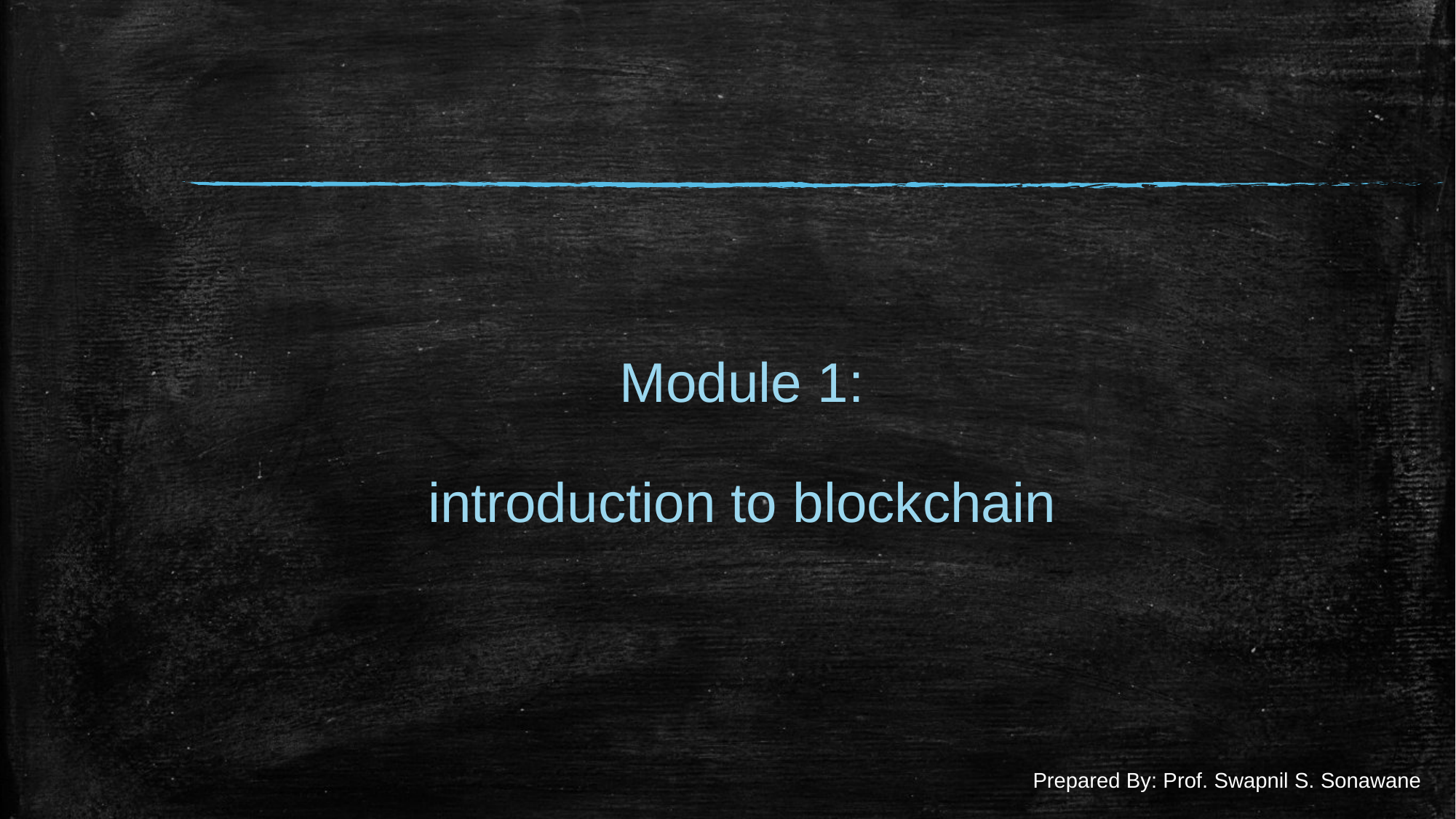

# Module 1: introduction to blockchain

Prepared By: Prof. Swapnil S. Sonawane